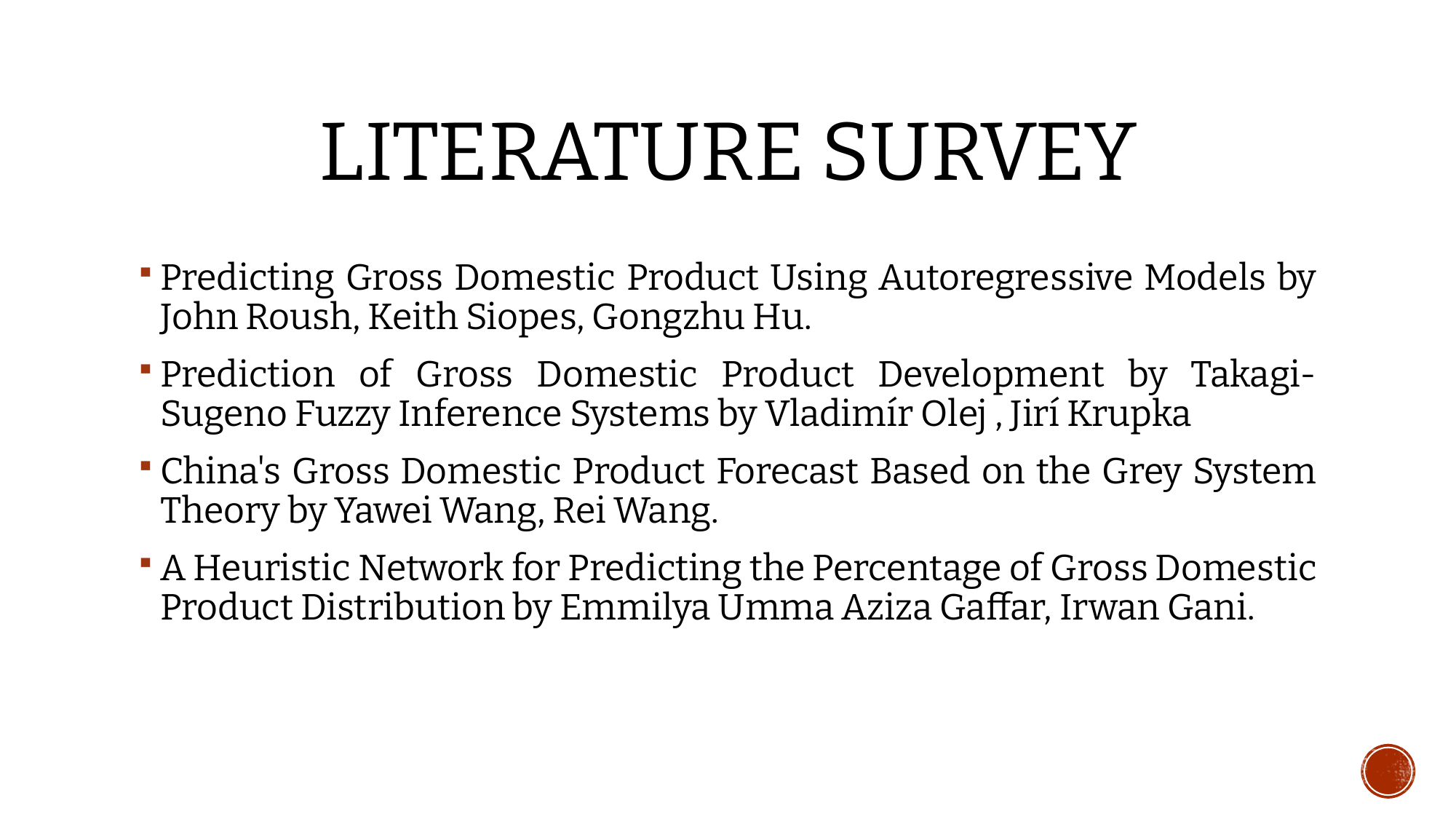

# Literature survey
Predicting Gross Domestic Product Using Autoregressive Models by John Roush, Keith Siopes, Gongzhu Hu.
Prediction of Gross Domestic Product Development by Takagi-Sugeno Fuzzy Inference Systems by Vladimír Olej , Jirí Krupka
China's Gross Domestic Product Forecast Based on the Grey System Theory by Yawei Wang, Rei Wang.
A Heuristic Network for Predicting the Percentage of Gross Domestic Product Distribution by Emmilya Umma Aziza Gaffar, Irwan Gani.